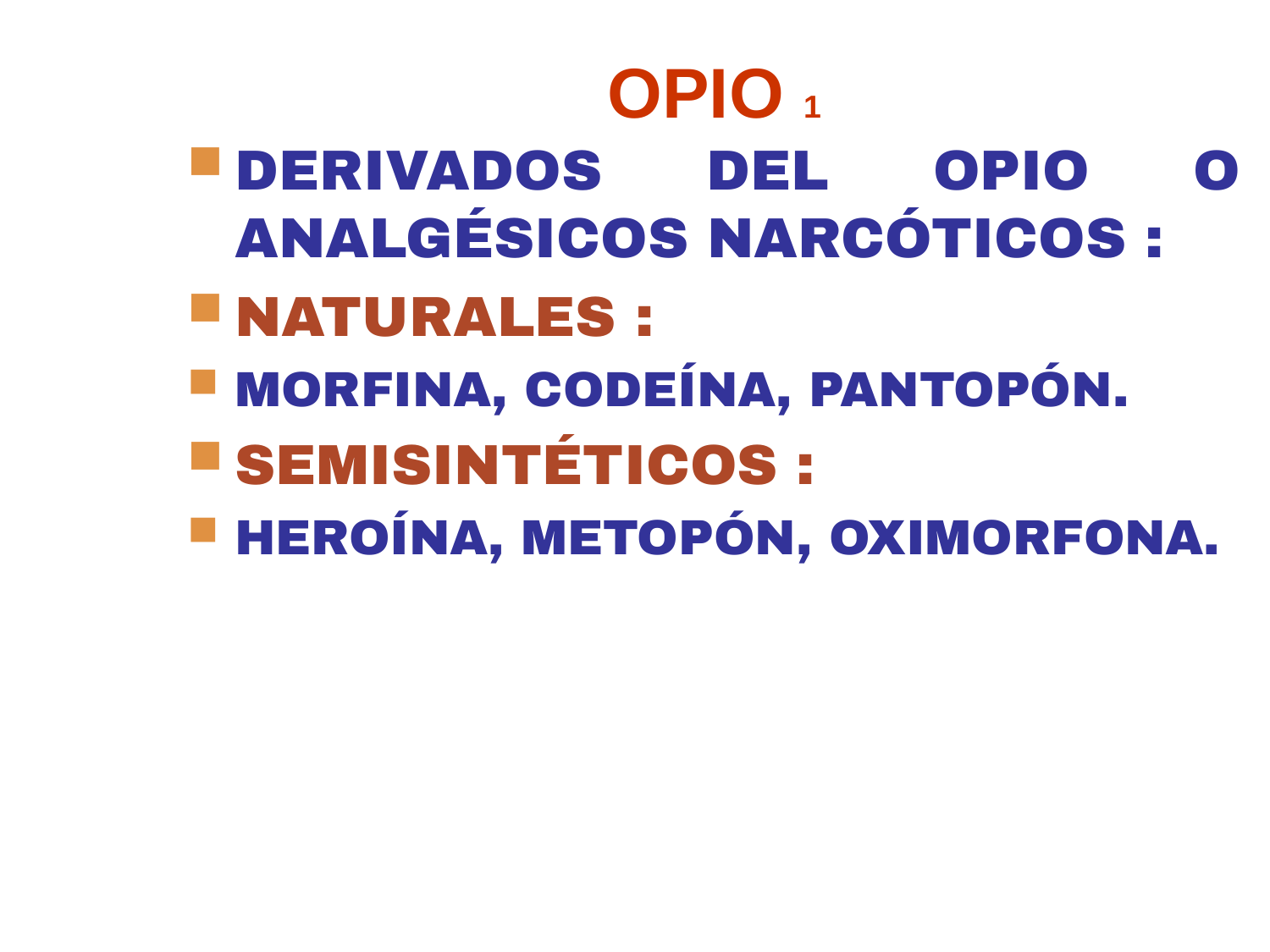

# OPIO 1
DERIVADOS DEL OPIO O ANALGÉSICOS NARCÓTICOS :
NATURALES :
MORFINA, CODEÍNA, PANTOPÓN.
SEMISINTÉTICOS :
HEROÍNA, METOPÓN, OXIMORFONA.